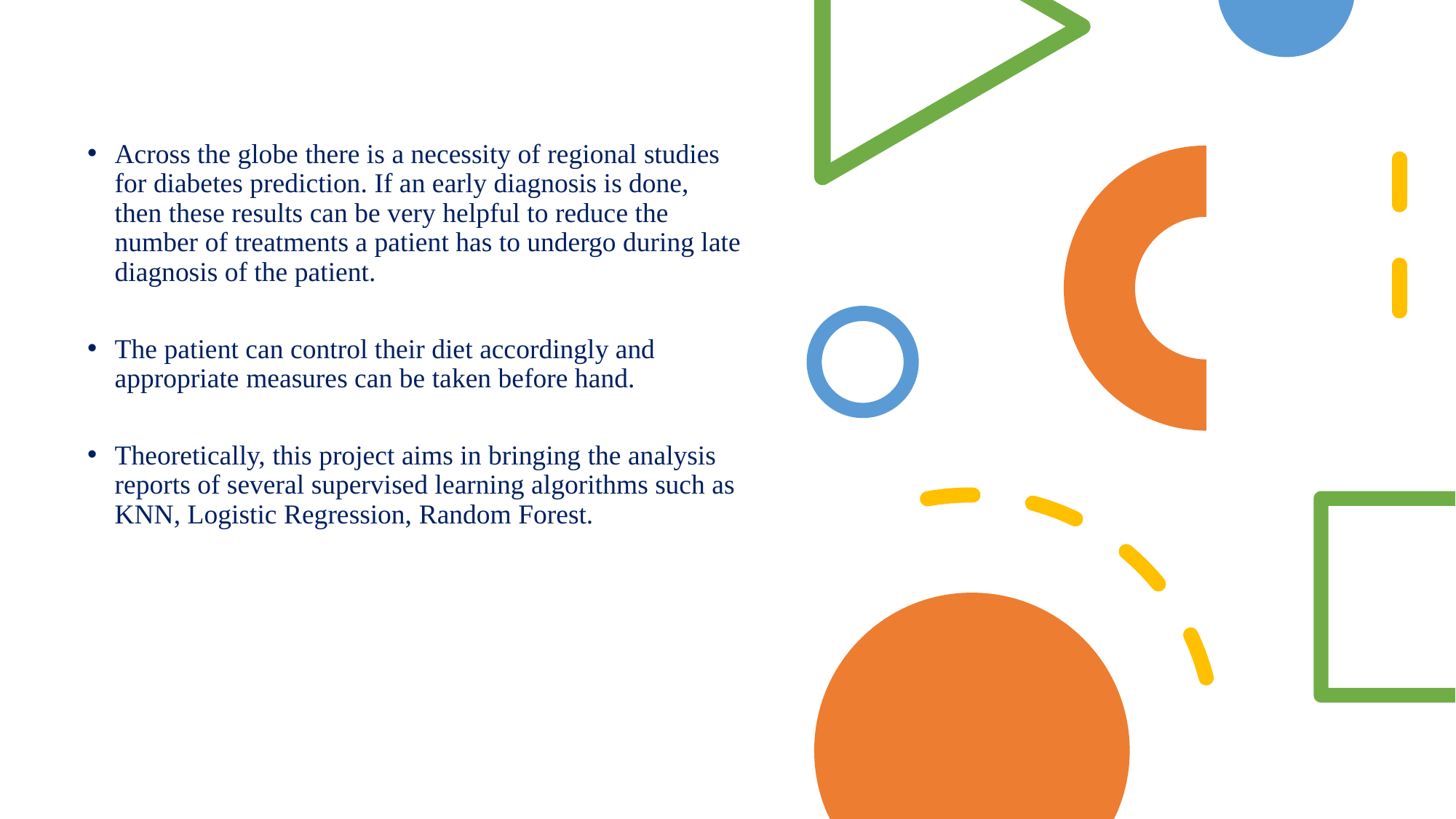

Across the globe there is a necessity of regional studies for diabetes prediction. If an early diagnosis is done, then these results can be very helpful to reduce the number of treatments a patient has to undergo during late diagnosis of the patient.

The patient can control their diet accordingly and appropriate measures can be taken before hand.

Theoretically, this project aims in bringing the analysis reports of several supervised learning algorithms such as KNN, Logistic Regression, Random Forest.